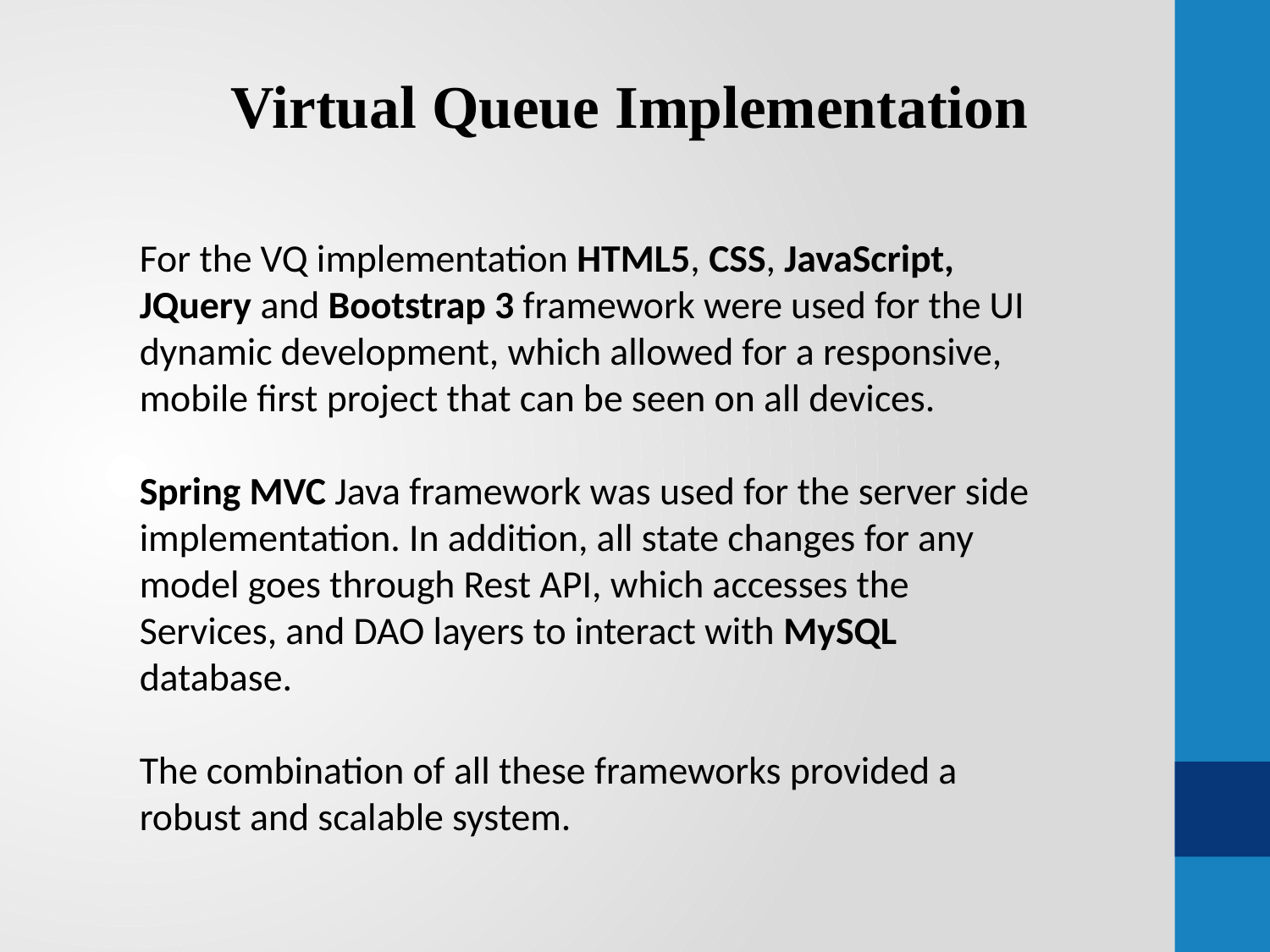

Virtual Queue Implementation
For the VQ implementation HTML5, CSS, JavaScript, JQuery and Bootstrap 3 framework were used for the UI dynamic development, which allowed for a responsive, mobile first project that can be seen on all devices.

Spring MVC Java framework was used for the server side implementation. In addition, all state changes for any model goes through Rest API, which accesses the Services, and DAO layers to interact with MySQL database.

The combination of all these frameworks provided a robust and scalable system.
For the VQ implementation HTML5, CSS, JavaScript, JQuery and Bootstrap 3 framework were used for the UI dynamic development, which allowed for a responsive, mobile first project that can be seen on all devices.

Spring MVC Java framework was used for the server side implementation. In addition, all state changes for any model goes through Rest API, which accesses the Services, and DAO layers to interact with MySQL database.

The combination of all these frameworks provided a robust and scalable system.